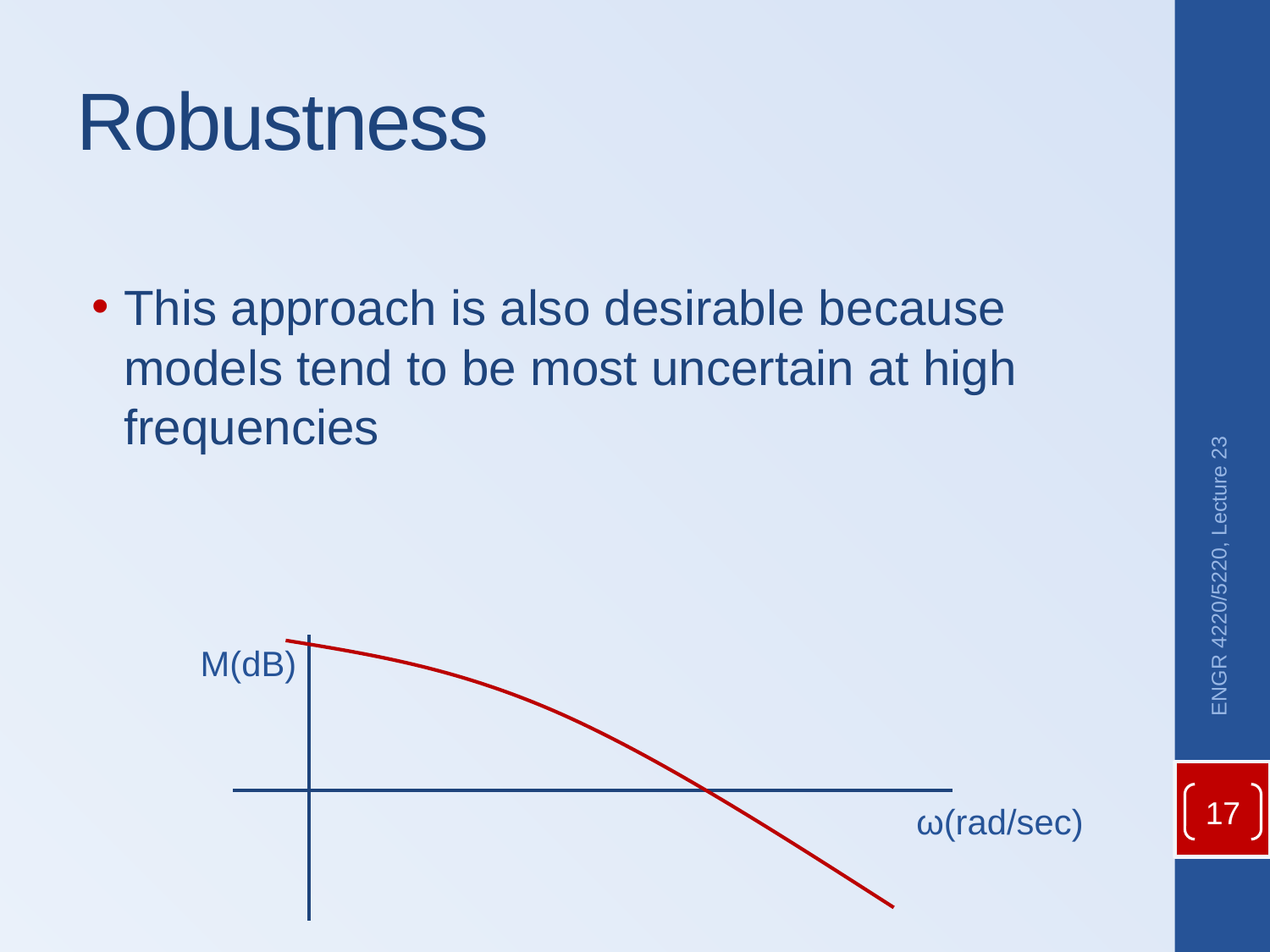

# Robustness

This approach is also desirable because models tend to be most uncertain at high frequencies

ENGR 4220/5220, Lecture 23
M(dB)

17
ω(rad/sec)